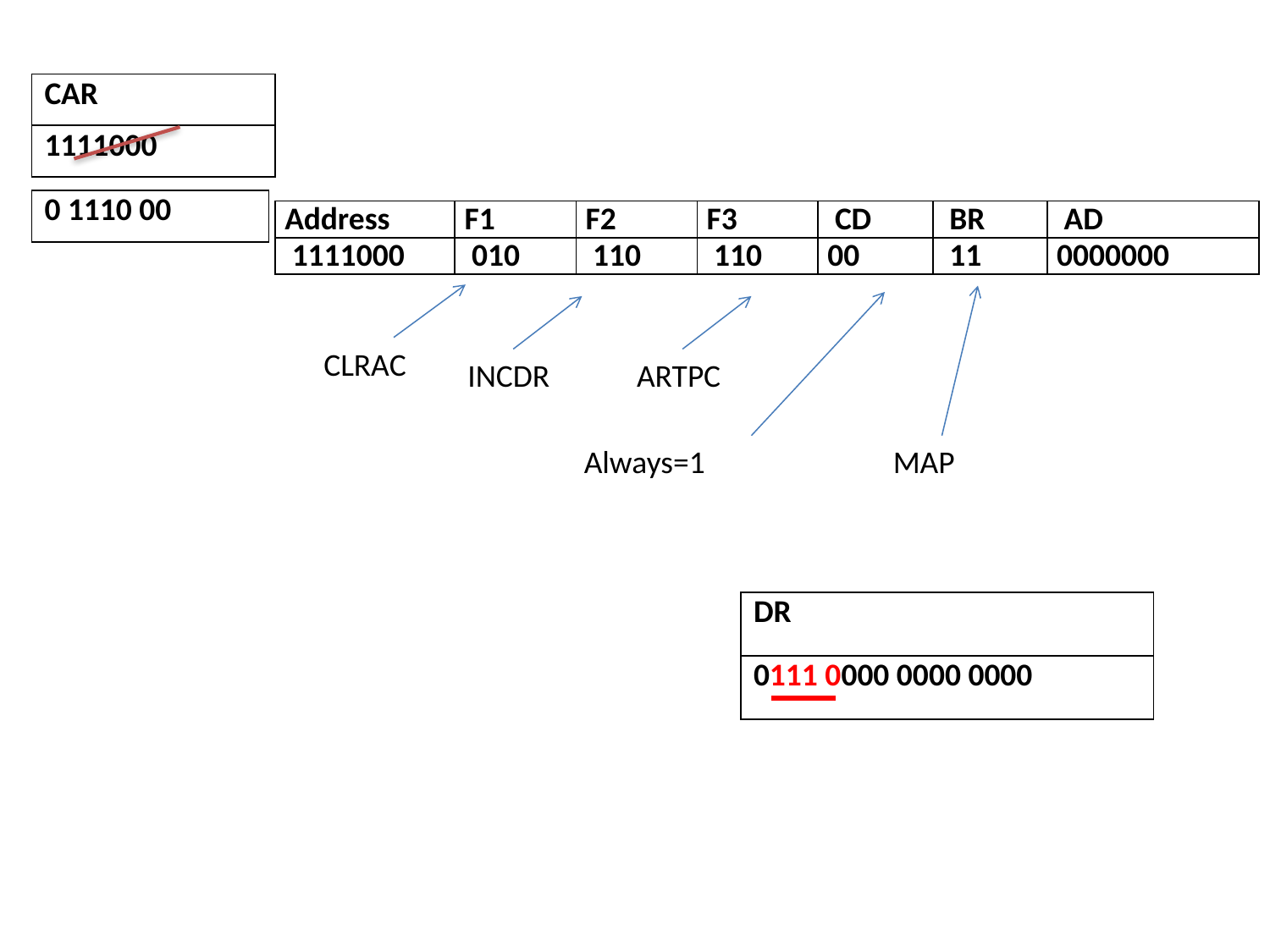

| CAR |
| --- |
| 1111000 |
| 0 1110 00 |
| --- |
| Address | F1 | F2 | F3 | CD | BR | AD |
| --- | --- | --- | --- | --- | --- | --- |
| 1111000 | 010 | 110 | 110 | 00 | 11 | 0000000 |
CLRAC
INCDR
ARTPC
Always=1
MAP
| DR |
| --- |
| 0111 0000 0000 0000 |